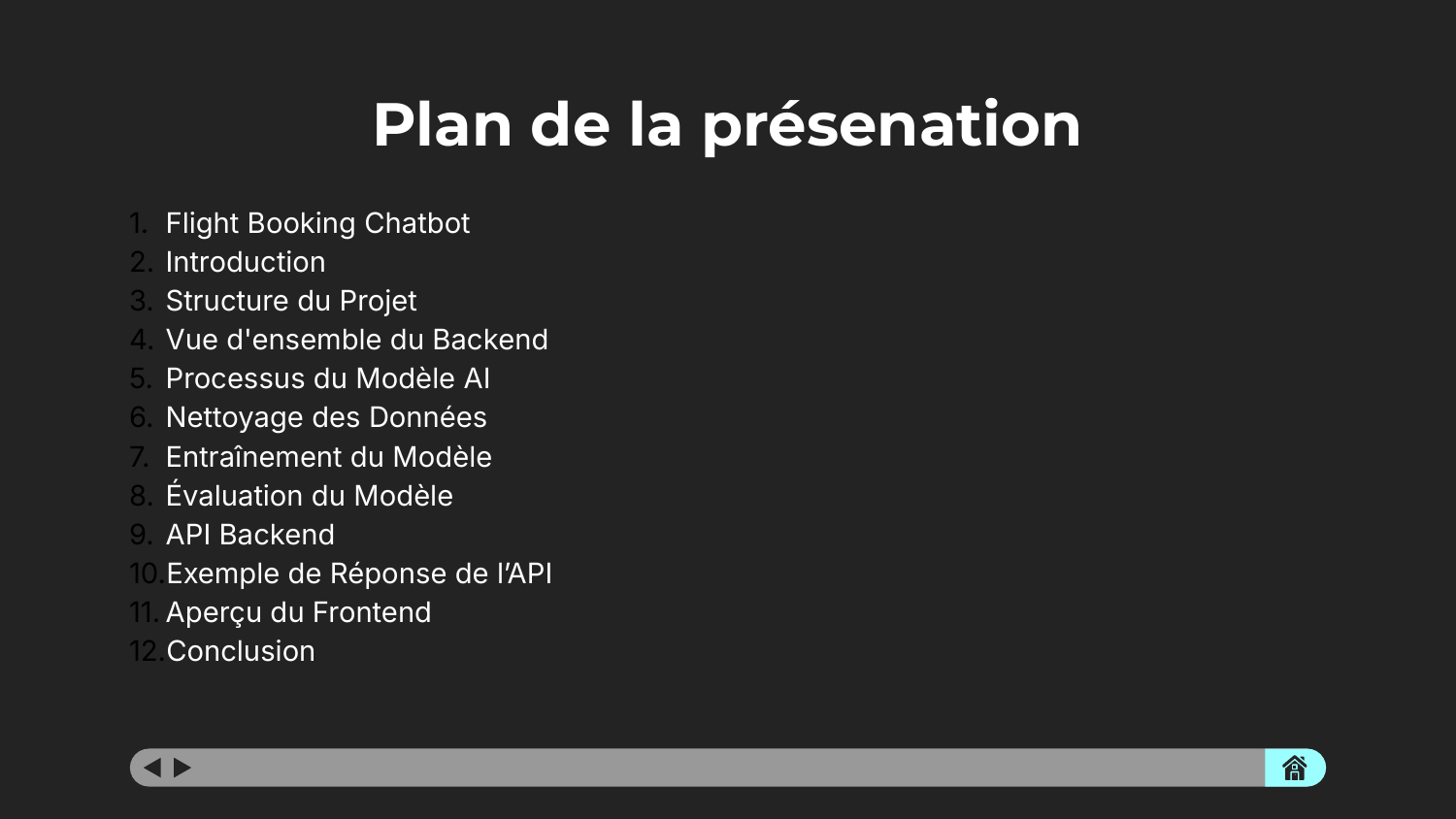

# Plan de la présenation
Flight Booking Chatbot
Introduction
Structure du Projet
Vue d'ensemble du Backend
Processus du Modèle AI
Nettoyage des Données
Entraînement du Modèle
Évaluation du Modèle
API Backend
Exemple de Réponse de l’API
Aperçu du Frontend
Conclusion